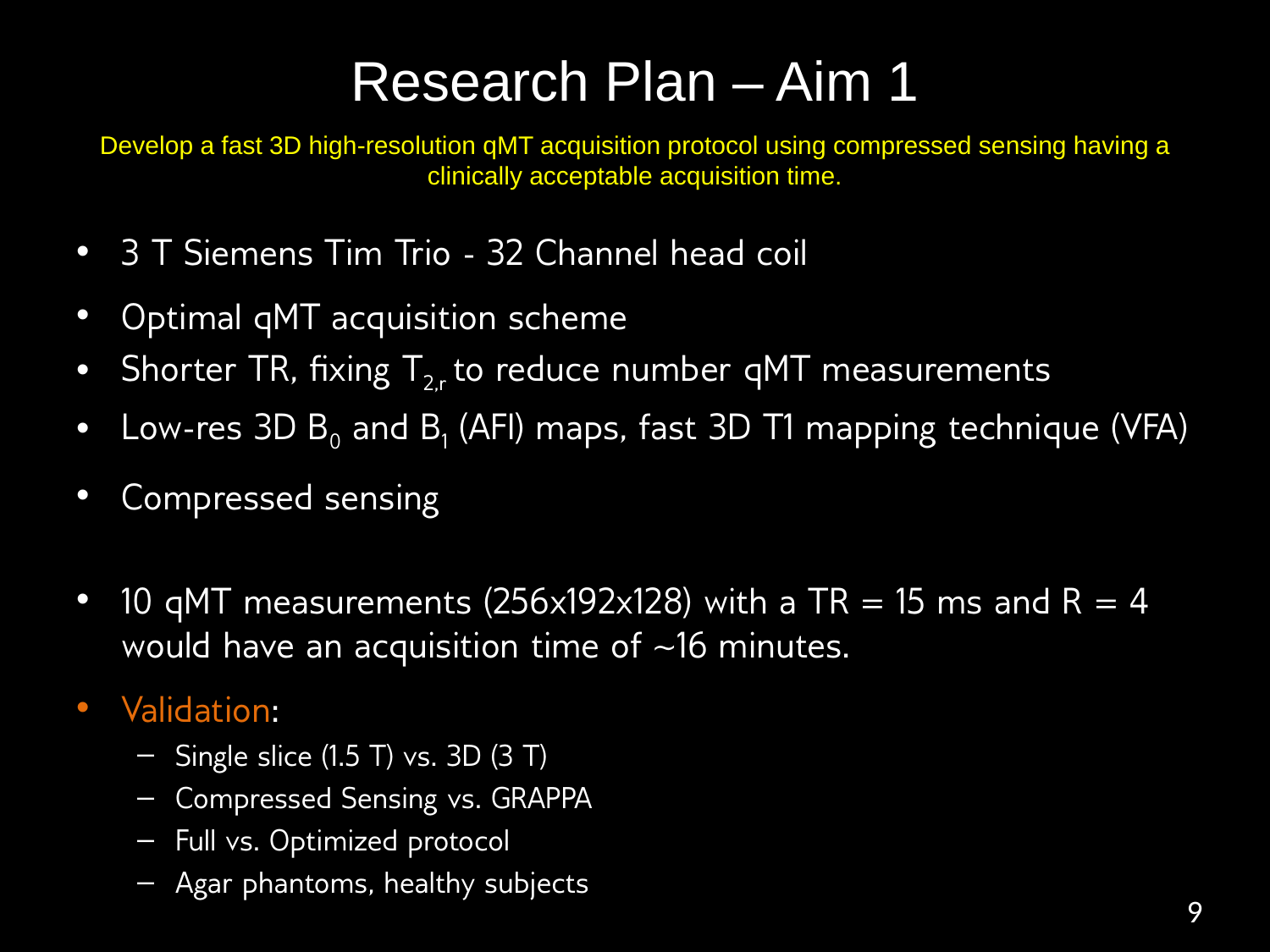

# Research Plan – Aim 1 Develop a fast 3D high-resolution qMT acquisition protocol using compressed sensing having a clinically acceptable acquisition time.
3 T Siemens Tim Trio - 32 Channel head coil

Optimal qMT acquisition scheme
Shorter TR, fixing T2,r to reduce number qMT measurements
Low-res 3D B0 and B1 (AFI) maps, fast 3D T1 mapping technique (VFA)

Compressed sensing

10 qMT measurements (256x192x128) with a TR = 15 ms and R = 4 would have an acquisition time of ~16 minutes.

Validation:
Single slice (1.5 T) vs. 3D (3 T)
Compressed Sensing vs. GRAPPA
Full vs. Optimized protocol
Agar phantoms, healthy subjects

9